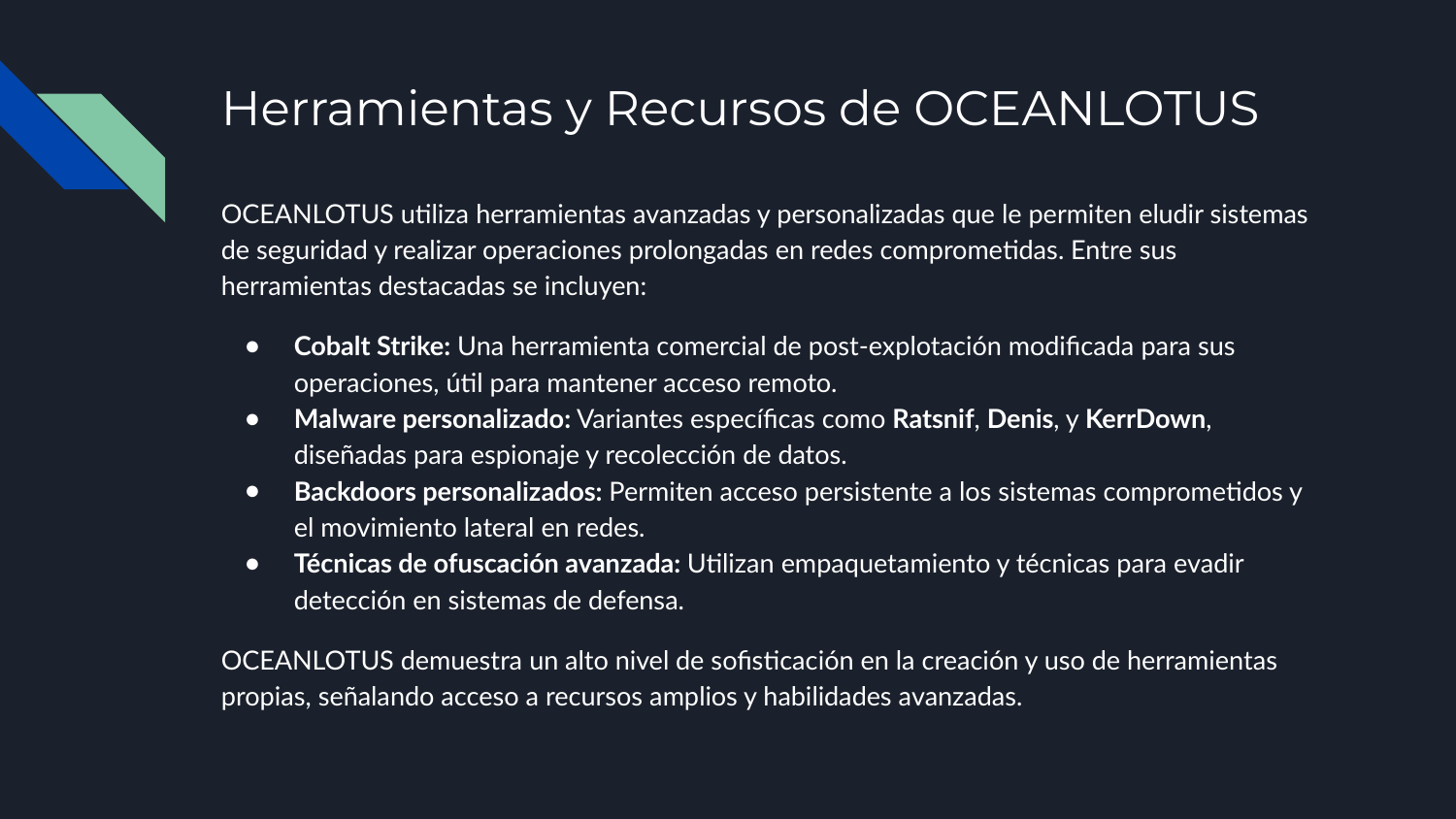

# Herramientas y Recursos de OCEANLOTUS
OCEANLOTUS utiliza herramientas avanzadas y personalizadas que le permiten eludir sistemas de seguridad y realizar operaciones prolongadas en redes comprometidas. Entre sus herramientas destacadas se incluyen:
Cobalt Strike: Una herramienta comercial de post-explotación modificada para sus operaciones, útil para mantener acceso remoto.
Malware personalizado: Variantes específicas como Ratsnif, Denis, y KerrDown, diseñadas para espionaje y recolección de datos.
Backdoors personalizados: Permiten acceso persistente a los sistemas comprometidos y el movimiento lateral en redes.
Técnicas de ofuscación avanzada: Utilizan empaquetamiento y técnicas para evadir detección en sistemas de defensa.
OCEANLOTUS demuestra un alto nivel de sofisticación en la creación y uso de herramientas propias, señalando acceso a recursos amplios y habilidades avanzadas.